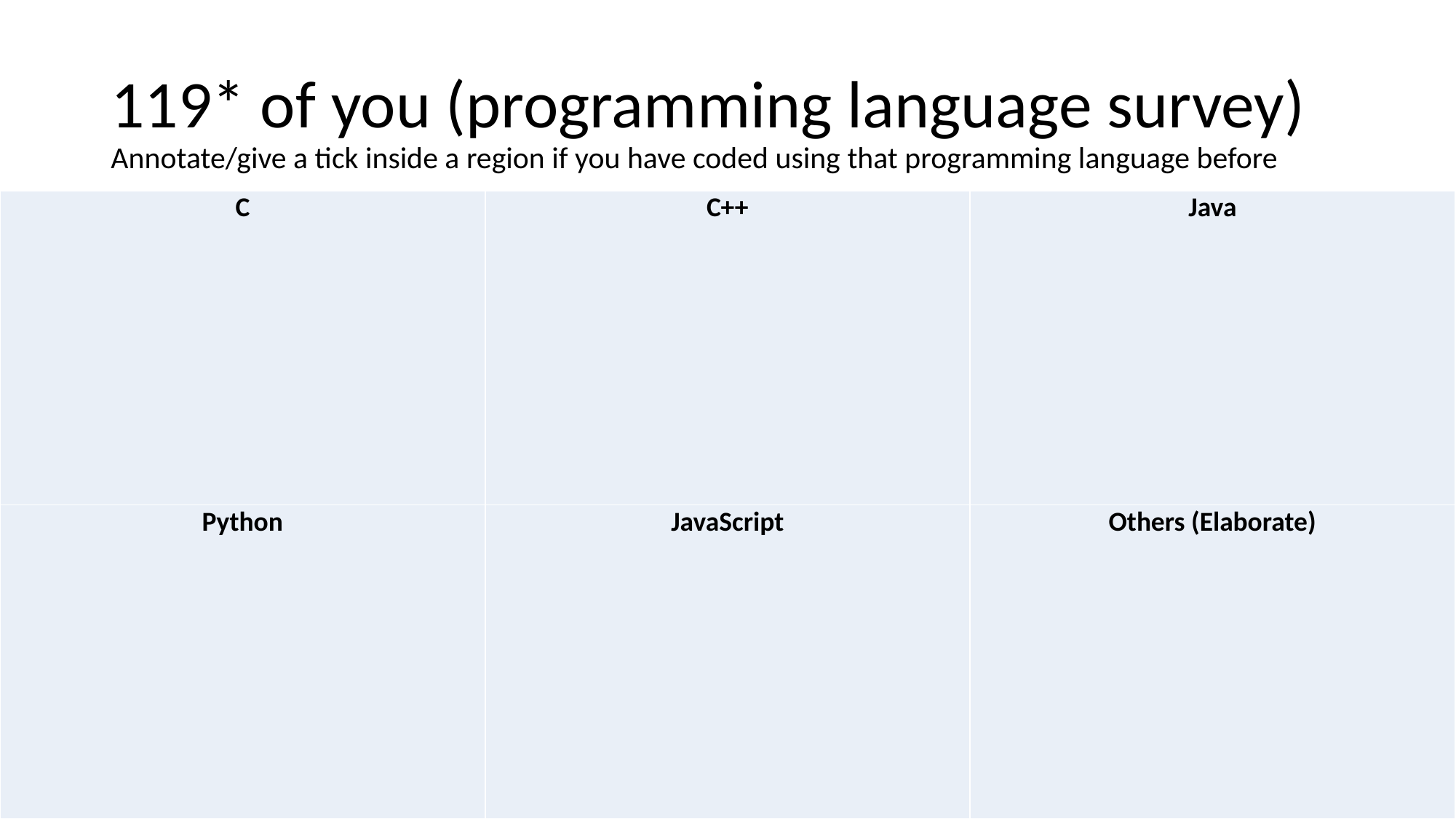

# 119* of you (programming language survey) Annotate/give a tick inside a region if you have coded using that programming language before
| C | C++ | Java |
| --- | --- | --- |
| Python | JavaScript | Others (Elaborate) |